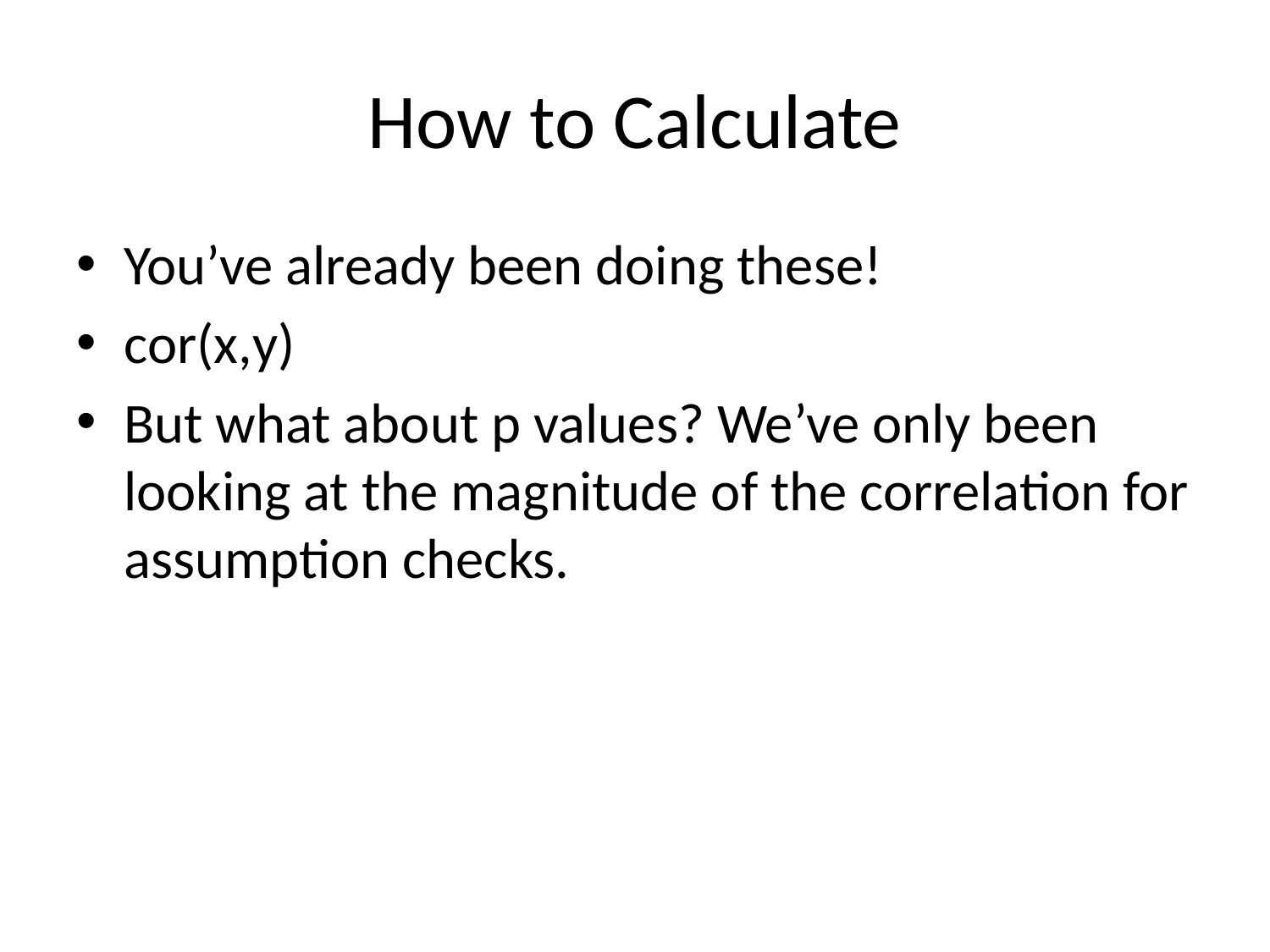

# How to Calculate
You’ve already been doing these!
cor(x,y)
But what about p values? We’ve only been looking at the magnitude of the correlation for assumption checks.